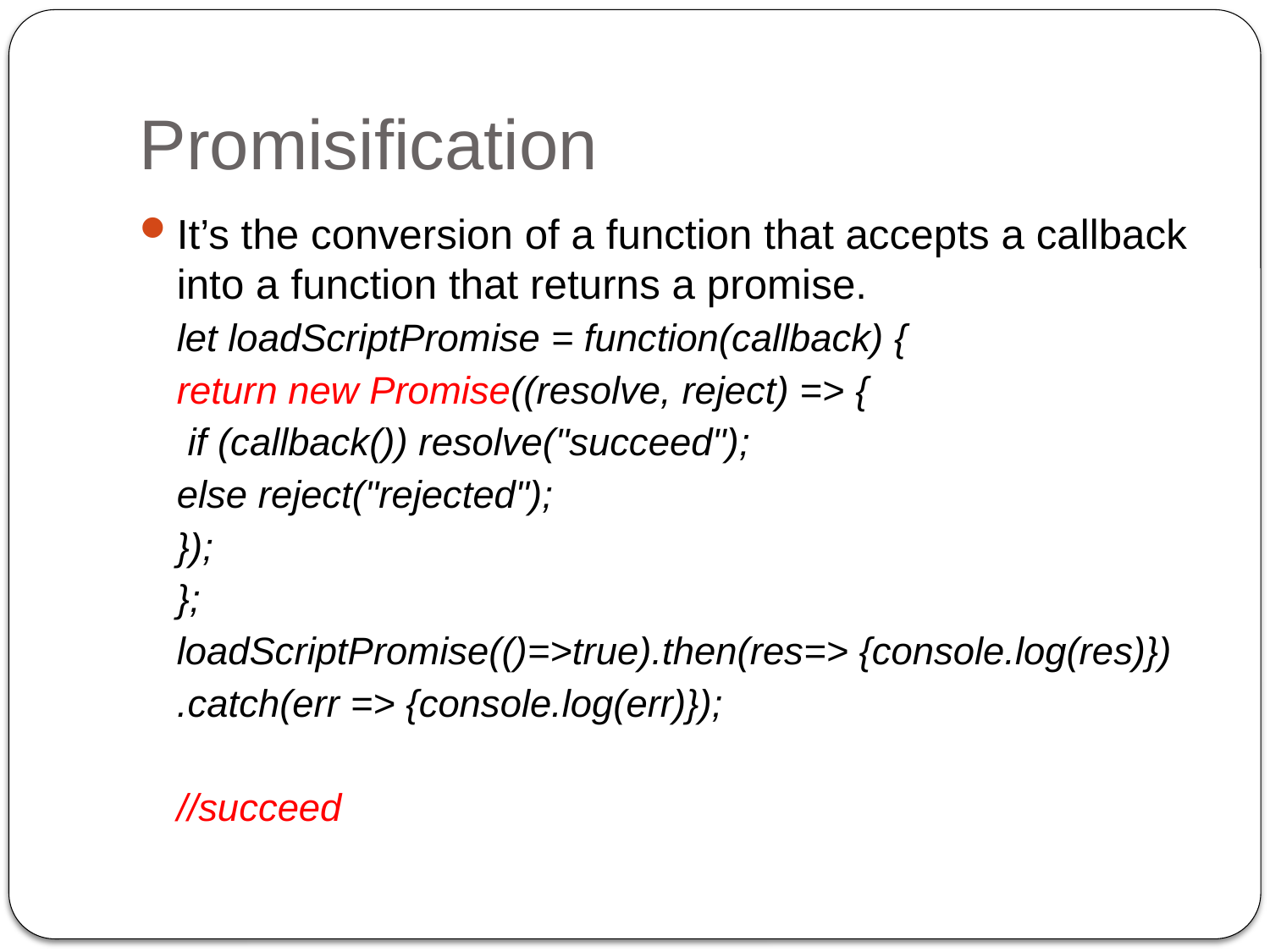

# Promisification
It’s the conversion of a function that accepts a callback into a function that returns a promise.
let loadScriptPromise = function(callback) {
return new Promise((resolve, reject) => {
	 if (callback()) resolve("succeed");
	else reject("rejected");
	});
};
loadScriptPromise(()=>true).then(res=> {console.log(res)})
.catch(err => {console.log(err)});

//succeed